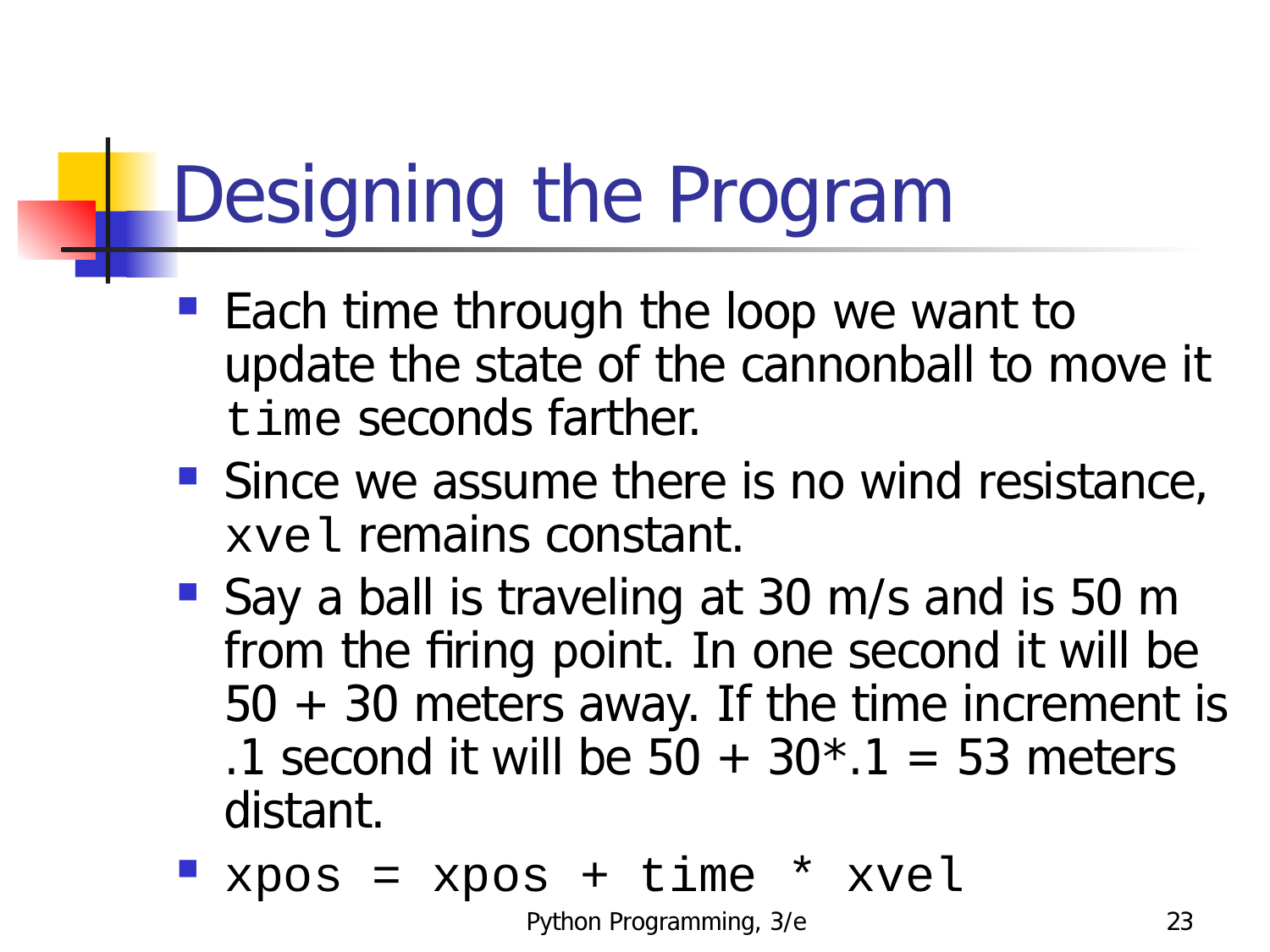

# Designing the Program
Each time through the loop we want to update the state of the cannonball to move it time seconds farther.
Since we assume there is no wind resistance, xvel remains constant.
Say a ball is traveling at 30 m/s and is 50 m from the firing point. In one second it will be 50 + 30 meters away. If the time increment is .1 second it will be 50 + 30*.1 = 53 meters distant.
xpos = xpos + time * xvel
Python Programming, 3/e
23